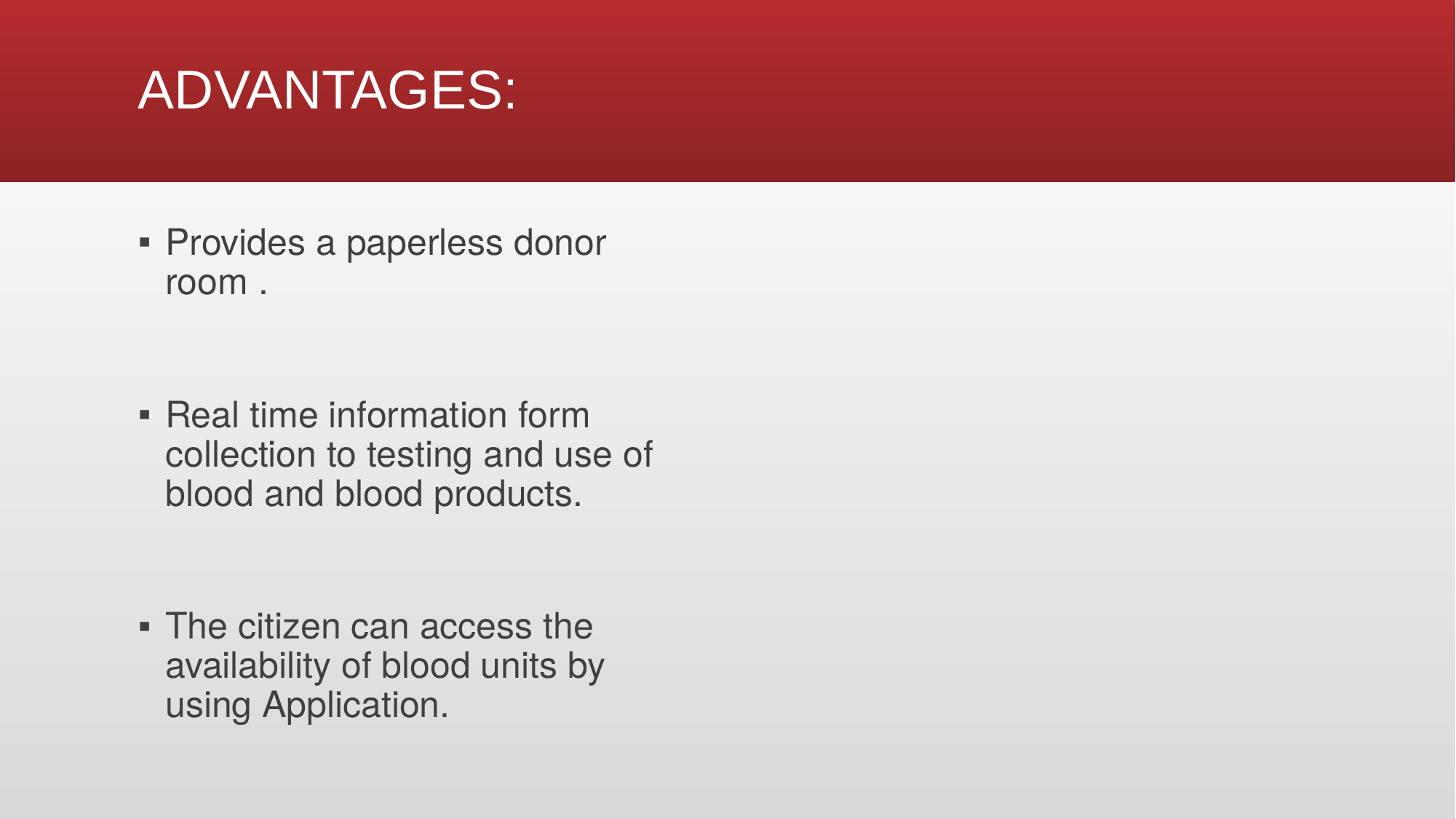

# ADVANTAGES:
Provides a paperless donor room .

Real time information form collection to testing and use of blood and blood products.

The citizen can access the availability of blood units by using Application.